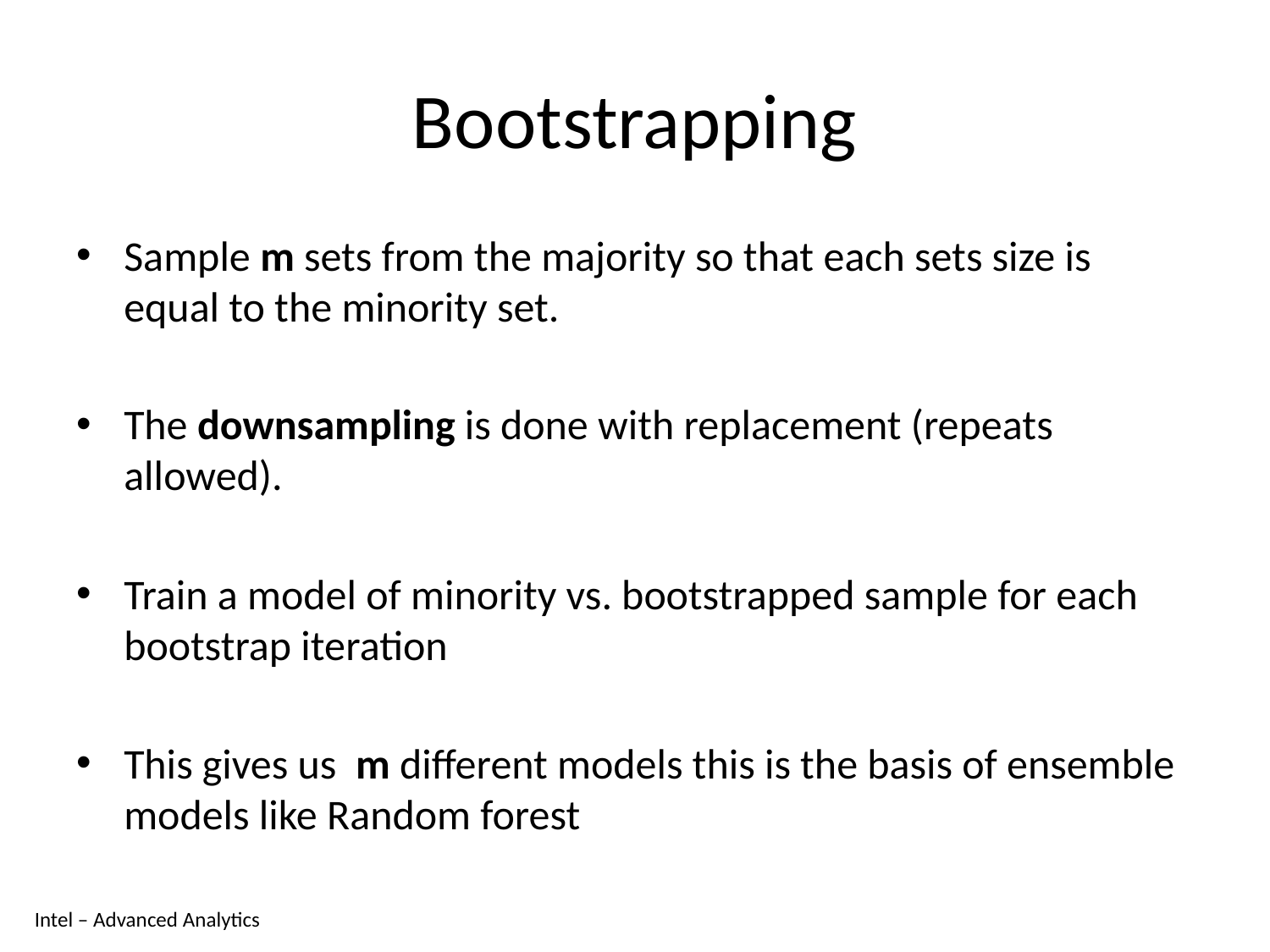

# Bootstrapping
Sample m sets from the majority so that each sets size is equal to the minority set.

The downsampling is done with replacement (repeats allowed).

Train a model of minority vs. bootstrapped sample for each bootstrap iteration

This gives us  m different models this is the basis of ensemble models like Random forest
Intel – Advanced Analytics